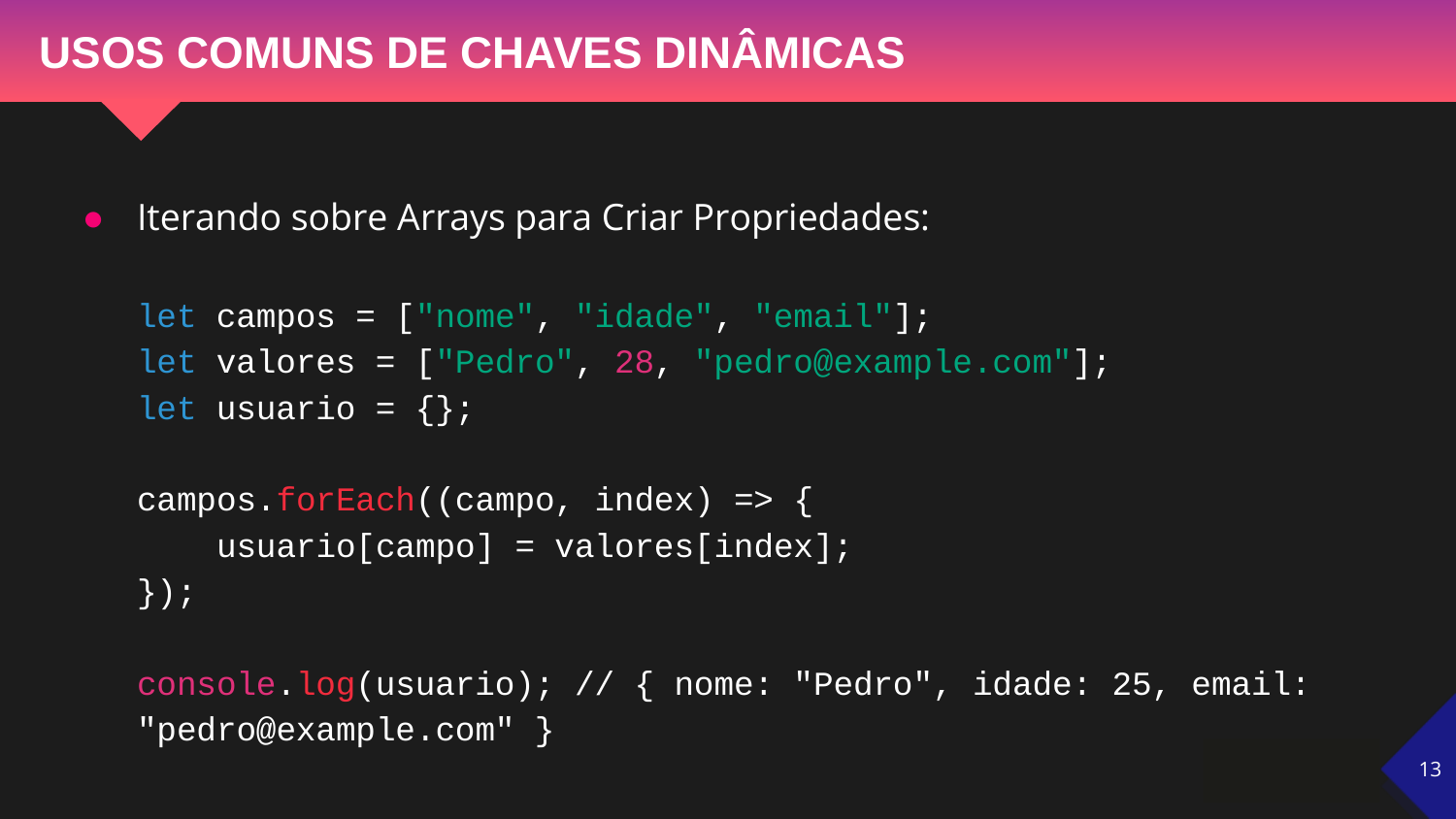

# USOS COMUNS DE CHAVES DINÂMICAS
Iterando sobre Arrays para Criar Propriedades:

let campos = ["nome", "idade", "email"];
let valores = ["Pedro", 28, "pedro@example.com"];
let usuario = {};

campos.forEach((campo, index) => {
    usuario[campo] = valores[index];
});

console.log(usuario); // { nome: "Pedro", idade: 25, email: "pedro@example.com" }
13